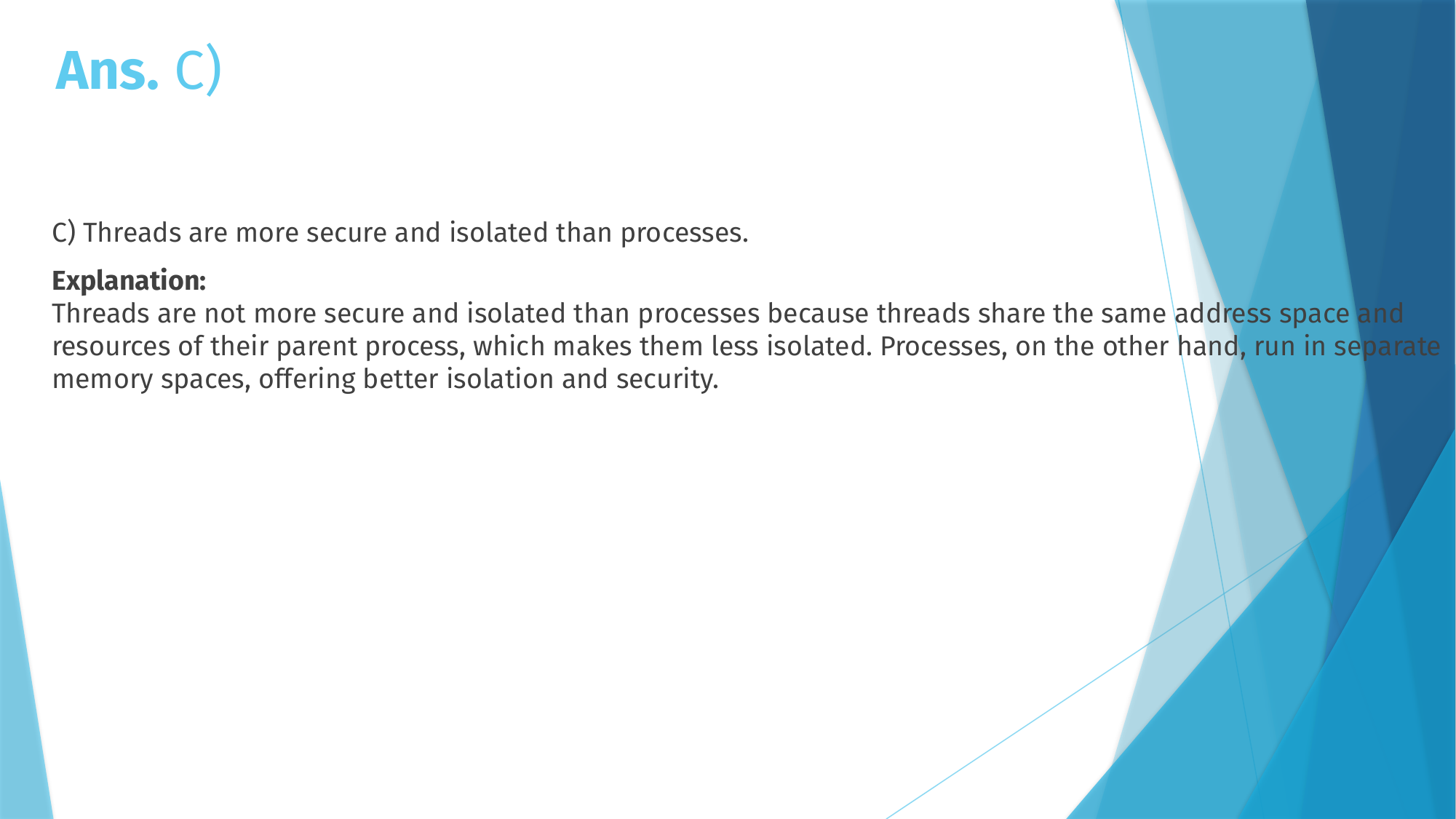

# Ans. C)
	C) Threads are more secure and isolated than processes.
	Explanation:
Threads are not more secure and isolated than processes because threads share the same address space and resources of their parent process, which makes them less isolated. Processes, on the other hand, run in separate memory spaces, offering better isolation and security.